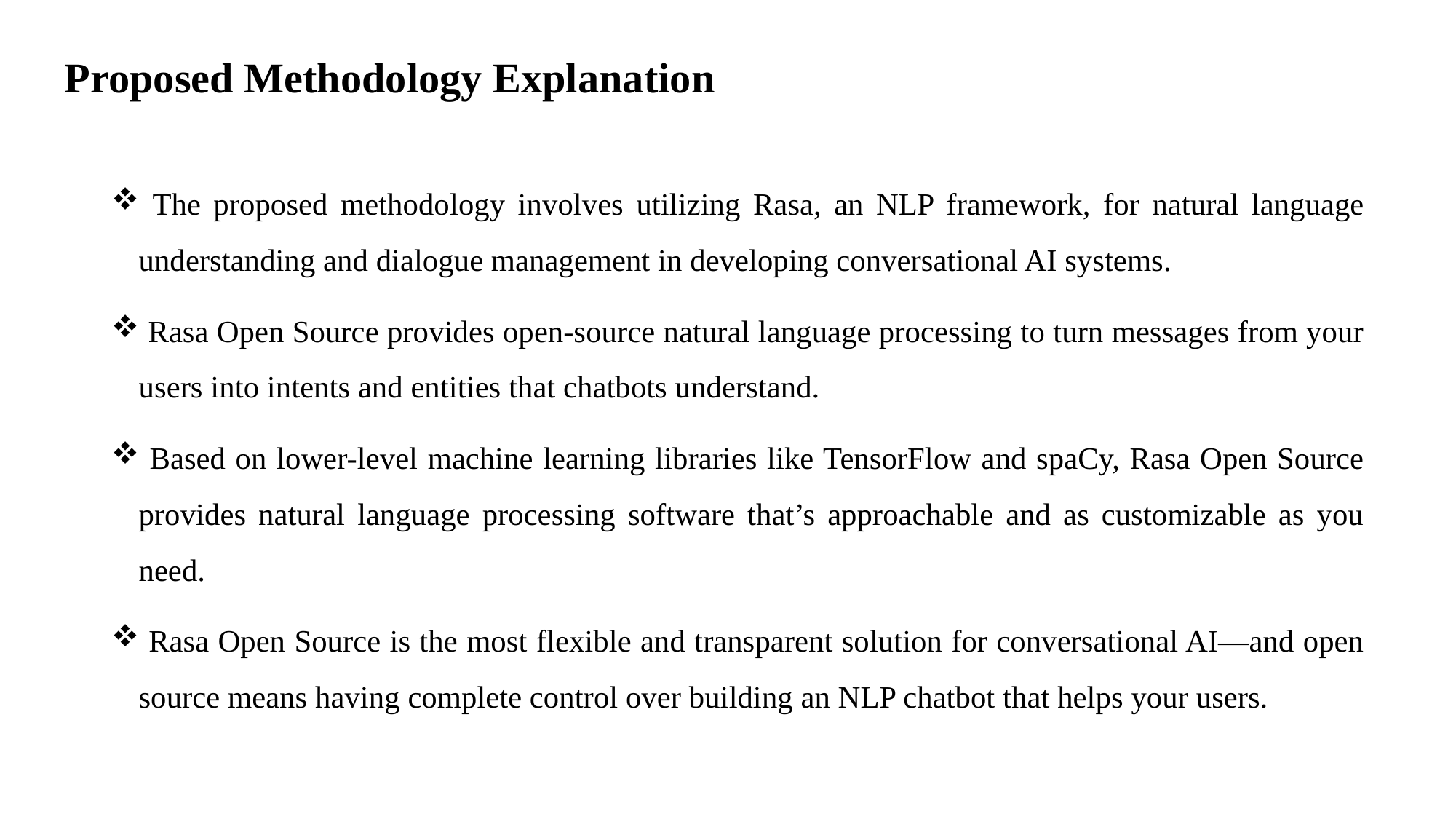

# Proposed Methodology Explanation
 The proposed methodology involves utilizing Rasa, an NLP framework, for natural language understanding and dialogue management in developing conversational AI systems.
 Rasa Open Source provides open-source natural language processing to turn messages from your users into intents and entities that chatbots understand.
 Based on lower-level machine learning libraries like TensorFlow and spaCy, Rasa Open Source provides natural language processing software that’s approachable and as customizable as you need.
 Rasa Open Source is the most flexible and transparent solution for conversational AI—and open source means having complete control over building an NLP chatbot that helps your users.